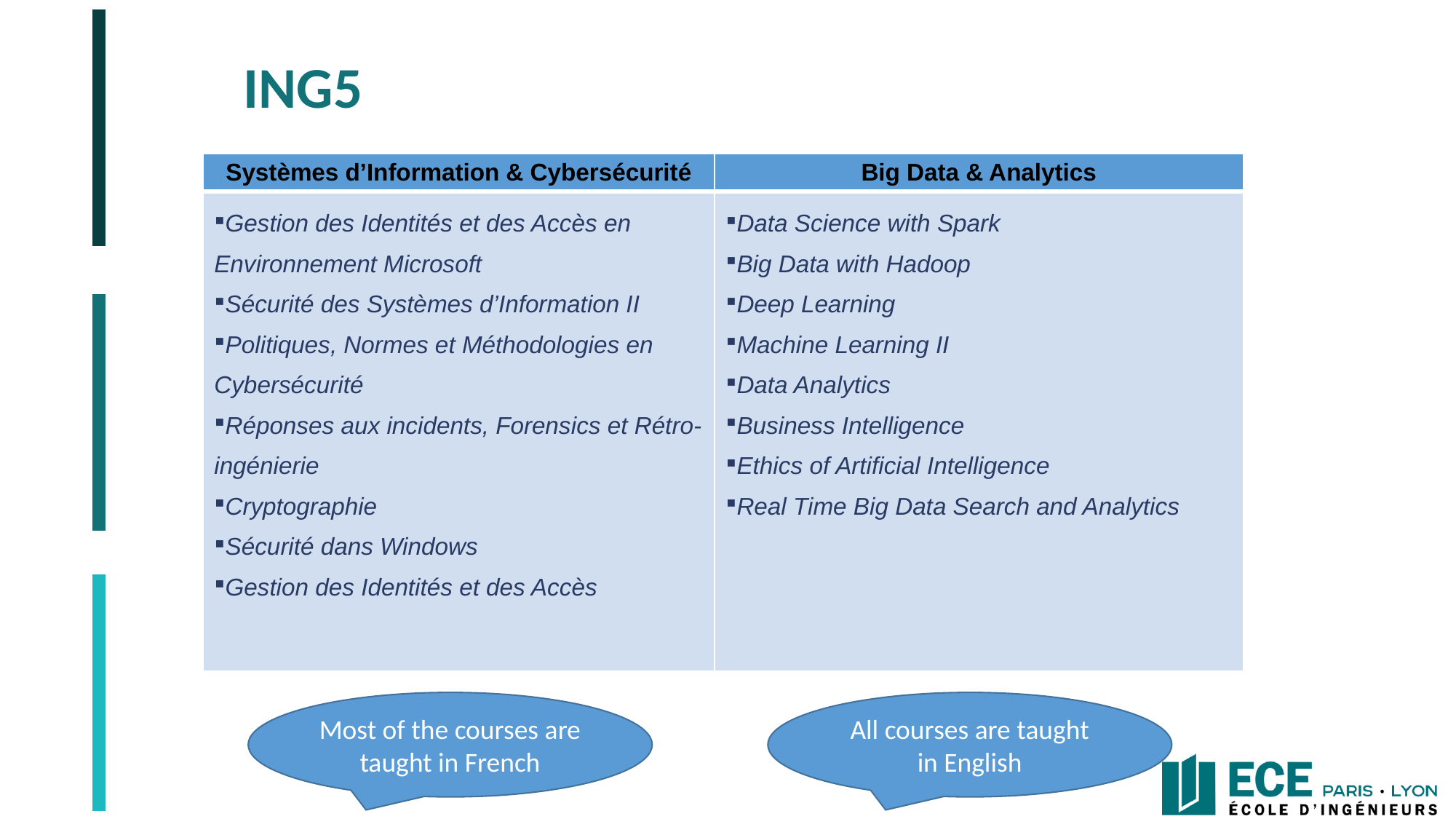

# ING5
| Systèmes d’Information & Cybersécurité | Big Data & Analytics |
| --- | --- |
| Gestion des Identités et des Accès en Environnement Microsoft Sécurité des Systèmes d’Information II Politiques, Normes et Méthodologies en Cybersécurité Réponses aux incidents, Forensics et Rétro-ingénierie Cryptographie Sécurité dans Windows Gestion des Identités et des Accès | Data Science with Spark Big Data with Hadoop Deep Learning Machine Learning II Data Analytics Business Intelligence Ethics of Artificial Intelligence Real Time Big Data Search and Analytics |
Most of the courses are taught in French
All courses are taught in English